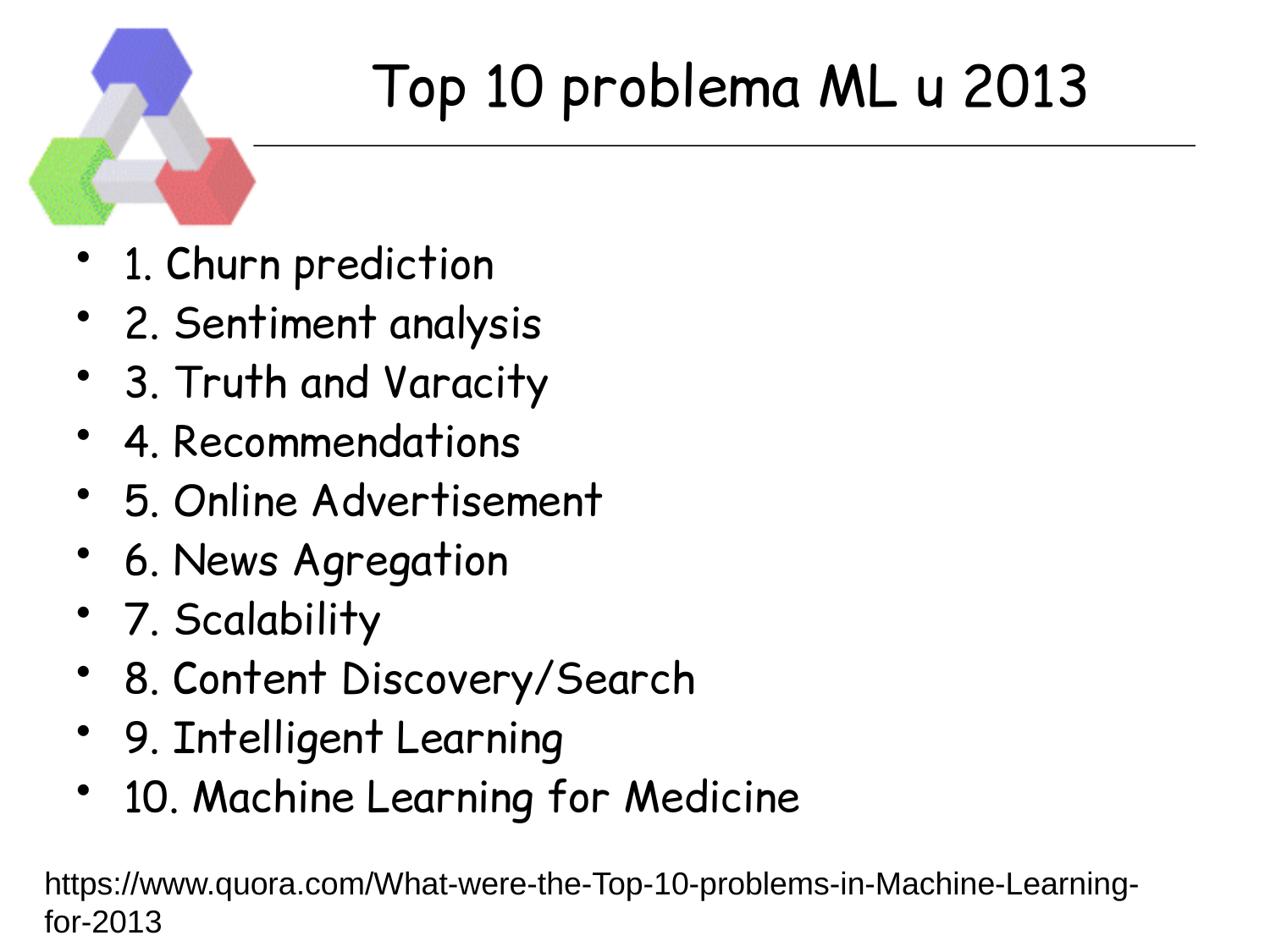

# Top 10 problema ML u 2013

1. Churn prediction
2. Sentiment analysis
3. Truth and Varacity
4. Recommendations
5. Online Advertisement
6. News Agregation
7. Scalability
8. Content Discovery/Search
9. Intelligent Learning
10. Machine Learning for Medicine
https://www.quora.com/What-were-the-Top-10-problems-in-Machine-Learning-for-2013